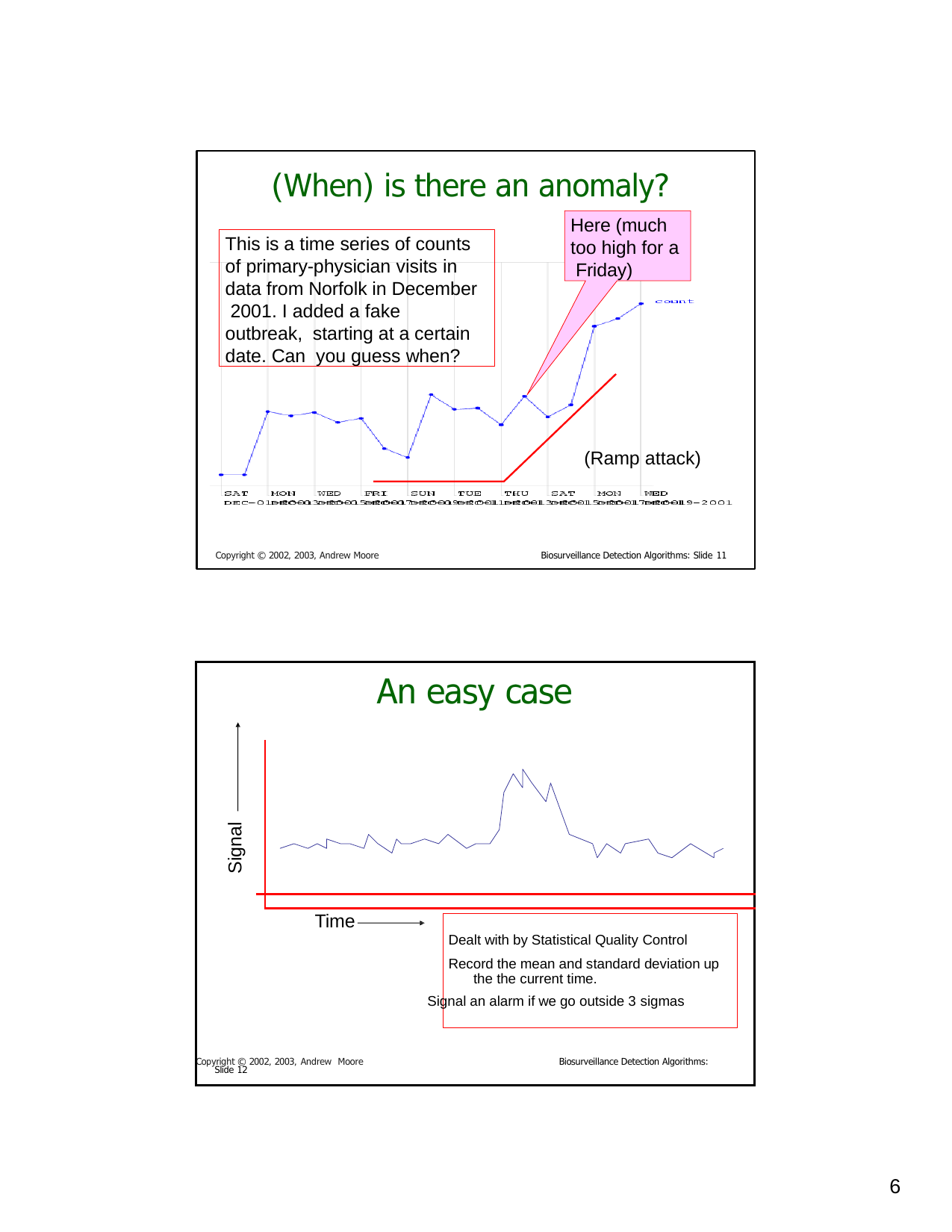

(When) is there an anomaly?
Here (much  too high for a  Friday)

This is a time series of counts  of primary-physician visits in  data from Norfolk in December  2001. I added a fake outbreak,  starting at a certain date. Can  you guess when?

(Ramp attack)
Copyright © 2002, 2003, Andrew Moore
Biosurveillance Detection Algorithms: Slide 11
| Signal | An easy case |  |
| --- | --- | --- |
|  |  |  |
|  |  |  |
| Time Dealt with by Statistical Quality Control Record the mean and standard deviation up the the current time. Signal an alarm if we go outside 3 sigmas Copyright © 2002, 2003, Andrew Moore Biosurveillance Detection Algorithms: Slide 12 |  |  |

6